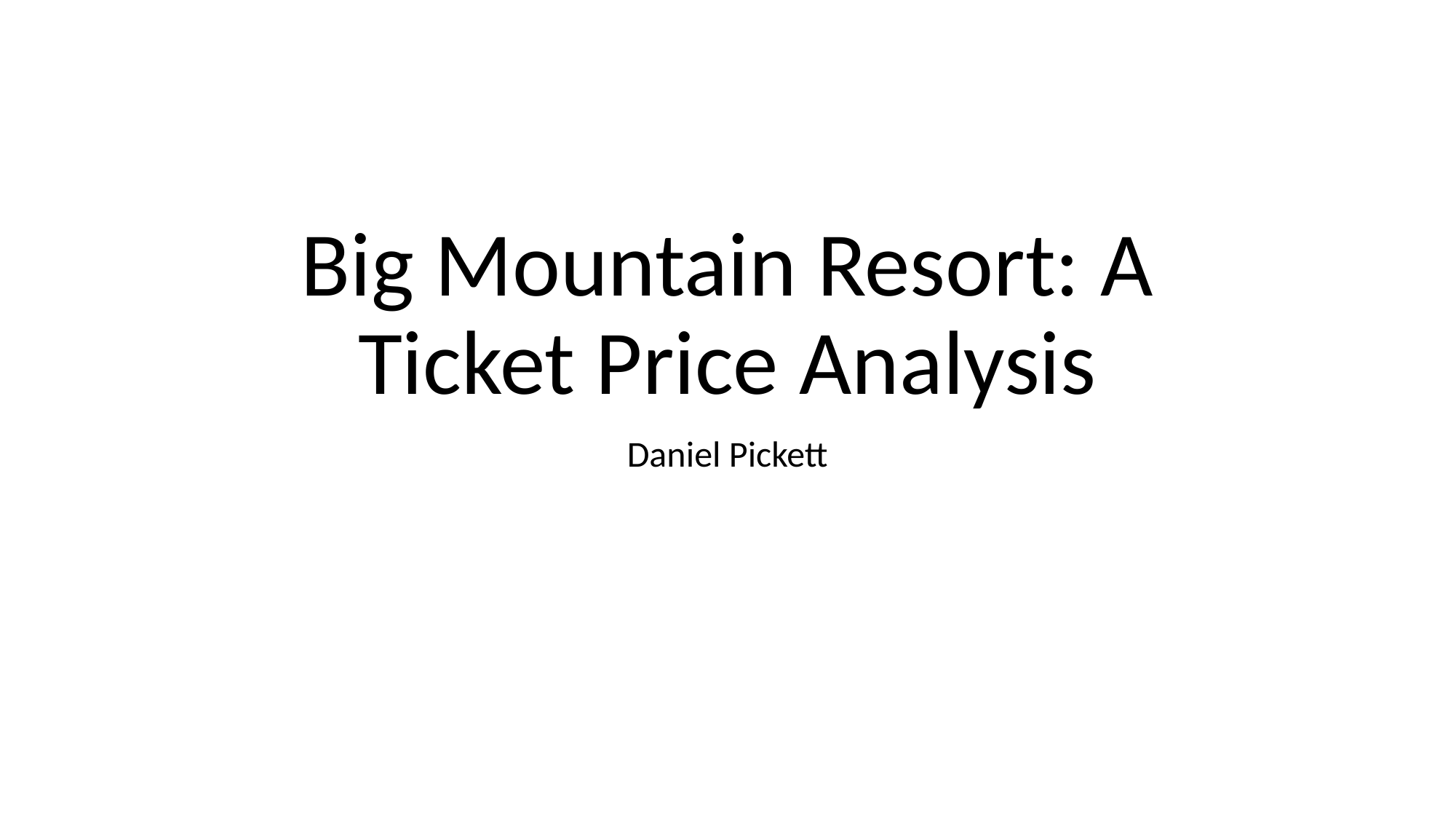

# Big Mountain Resort: A Ticket Price Analysis
Daniel Pickett